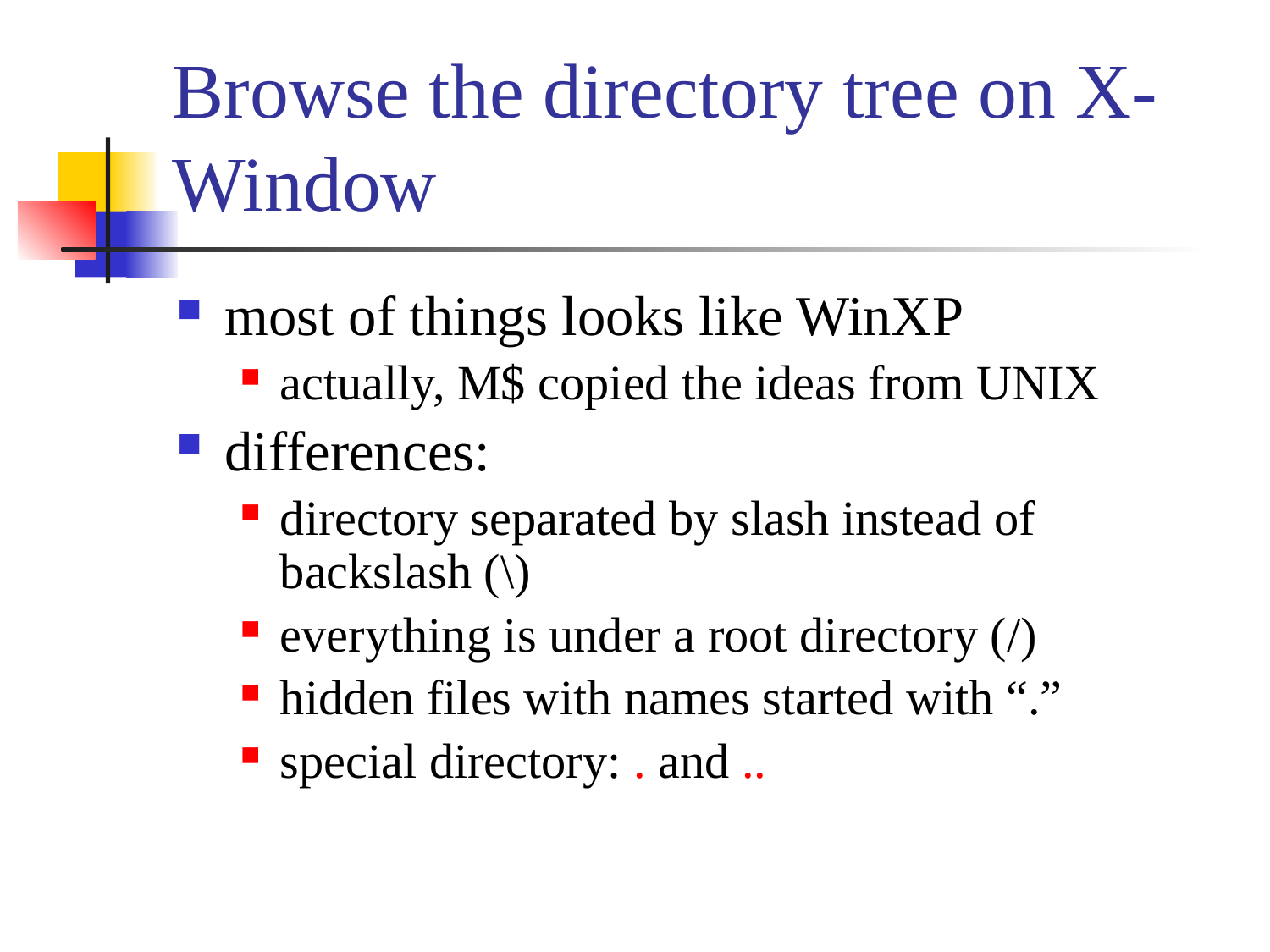

# Browse the directory tree on X-Window
most of things looks like WinXP
actually, M$ copied the ideas from UNIX
differences:
directory separated by slash instead of backslash (\)
everything is under a root directory (/)
hidden files with names started with “.”
special directory: . and ..